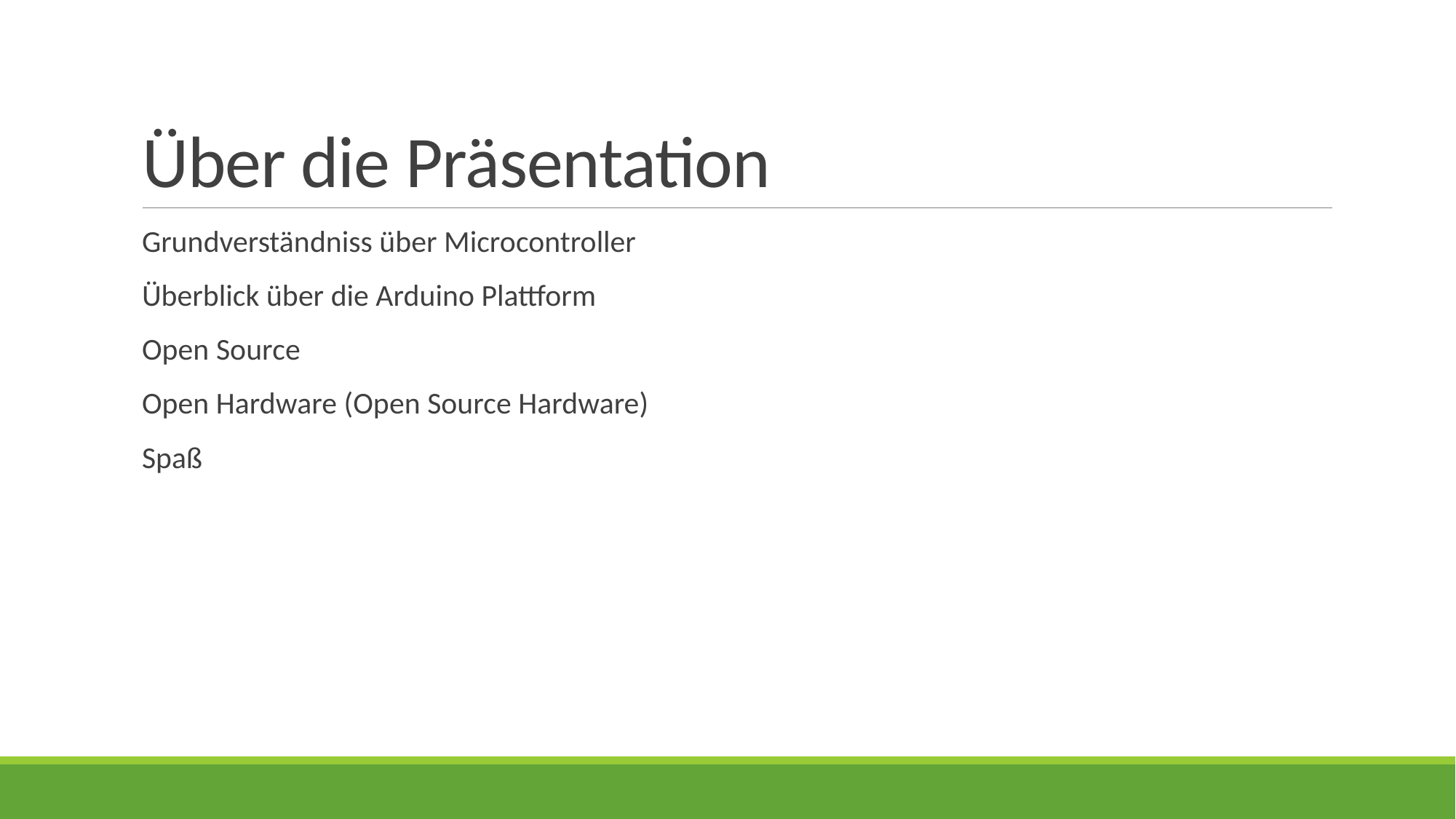

# Über die Präsentation
Grundverständniss über Microcontroller
Überblick über die Arduino Plattform
Open Source
Open Hardware (Open Source Hardware)
Spaß